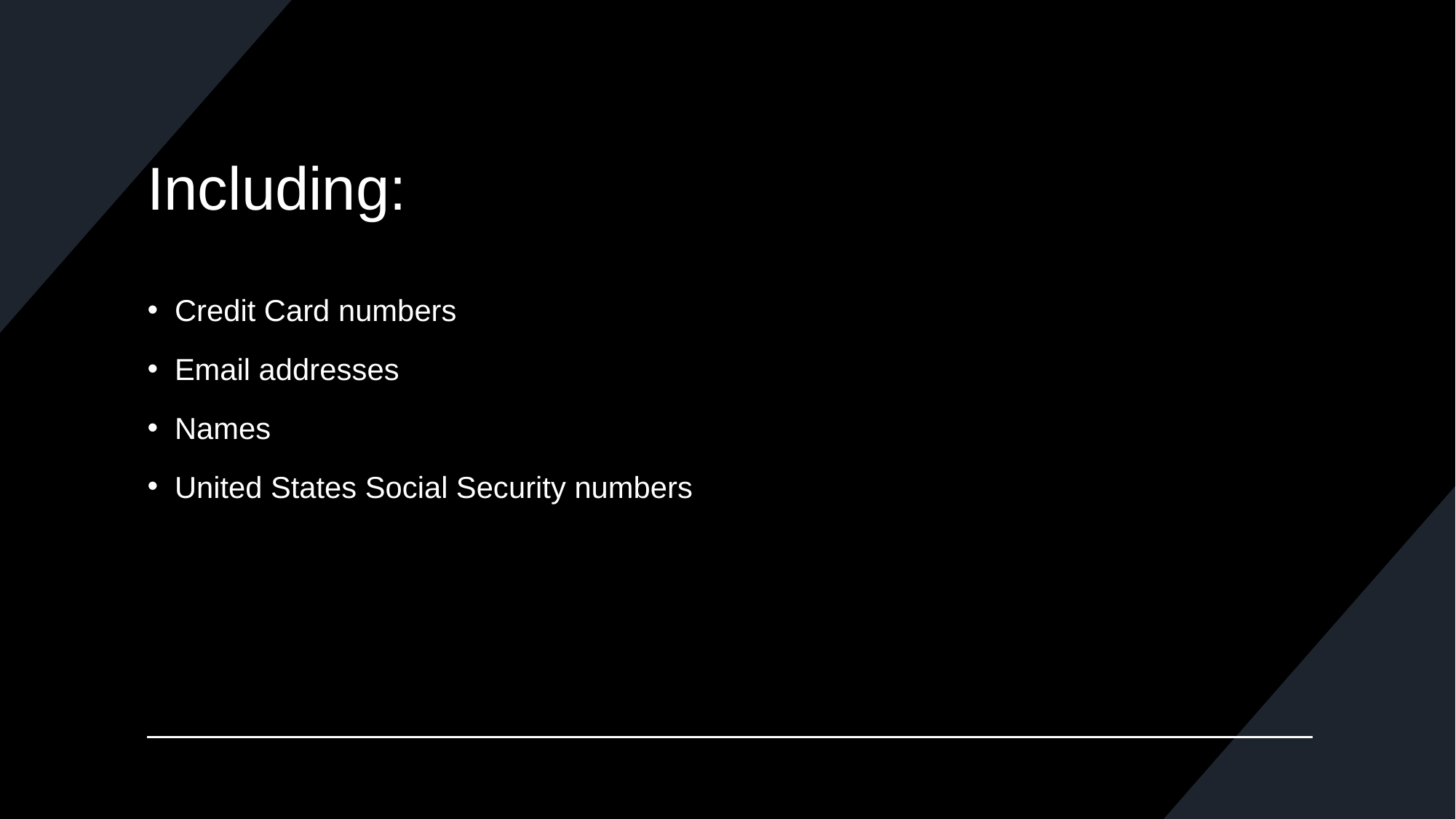

# Including:
Credit Card numbers
Email addresses
Names
United States Social Security numbers